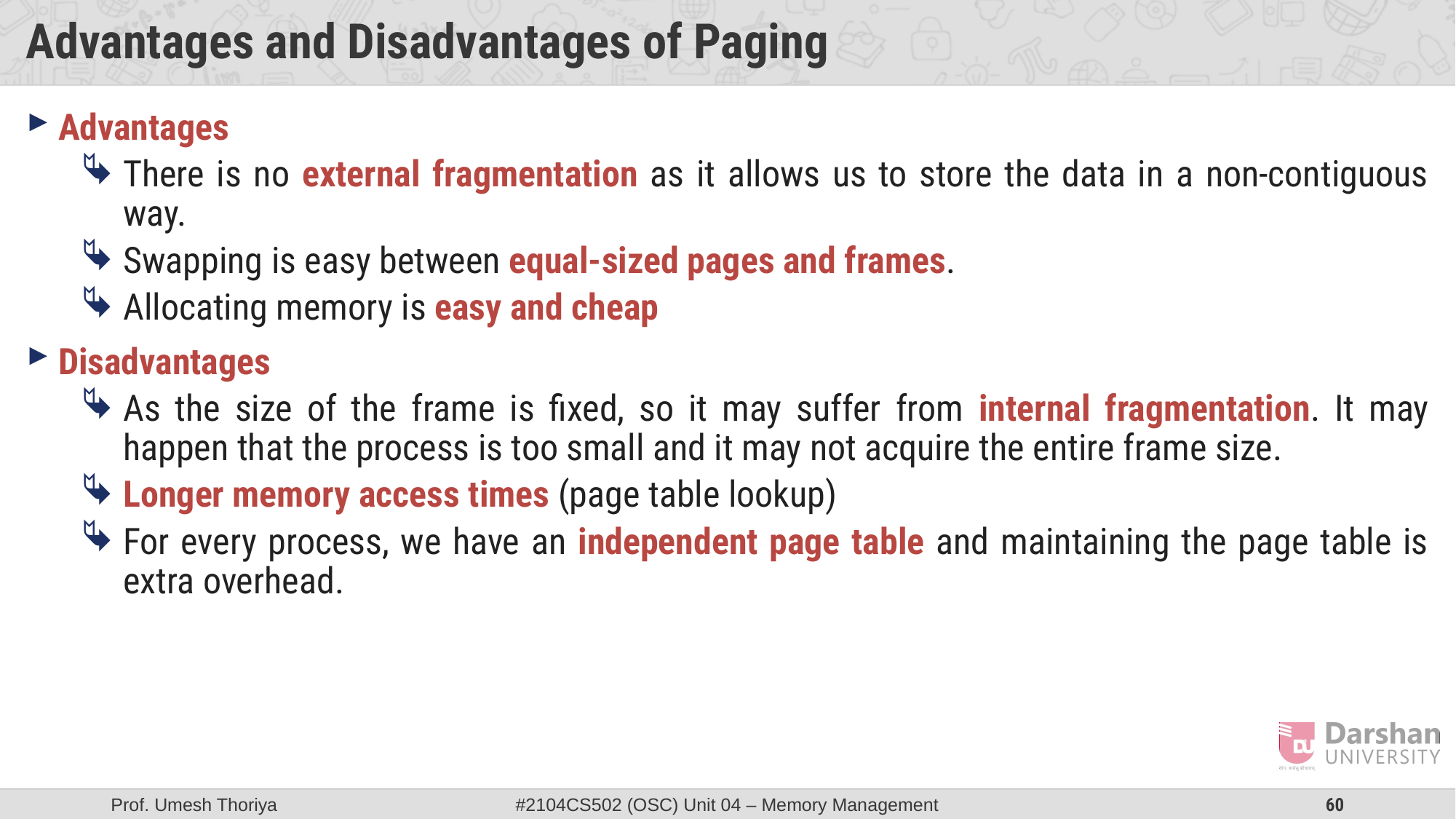

# Advantages and Disadvantages of Paging
Advantages
There is no external fragmentation as it allows us to store the data in a non-contiguous way.
Swapping is easy between equal-sized pages and frames.
Allocating memory is easy and cheap
Disadvantages
As the size of the frame is fixed, so it may suffer from internal fragmentation. It may happen that the process is too small and it may not acquire the entire frame size.
Longer memory access times (page table lookup)
For every process, we have an independent page table and maintaining the page table is extra overhead.